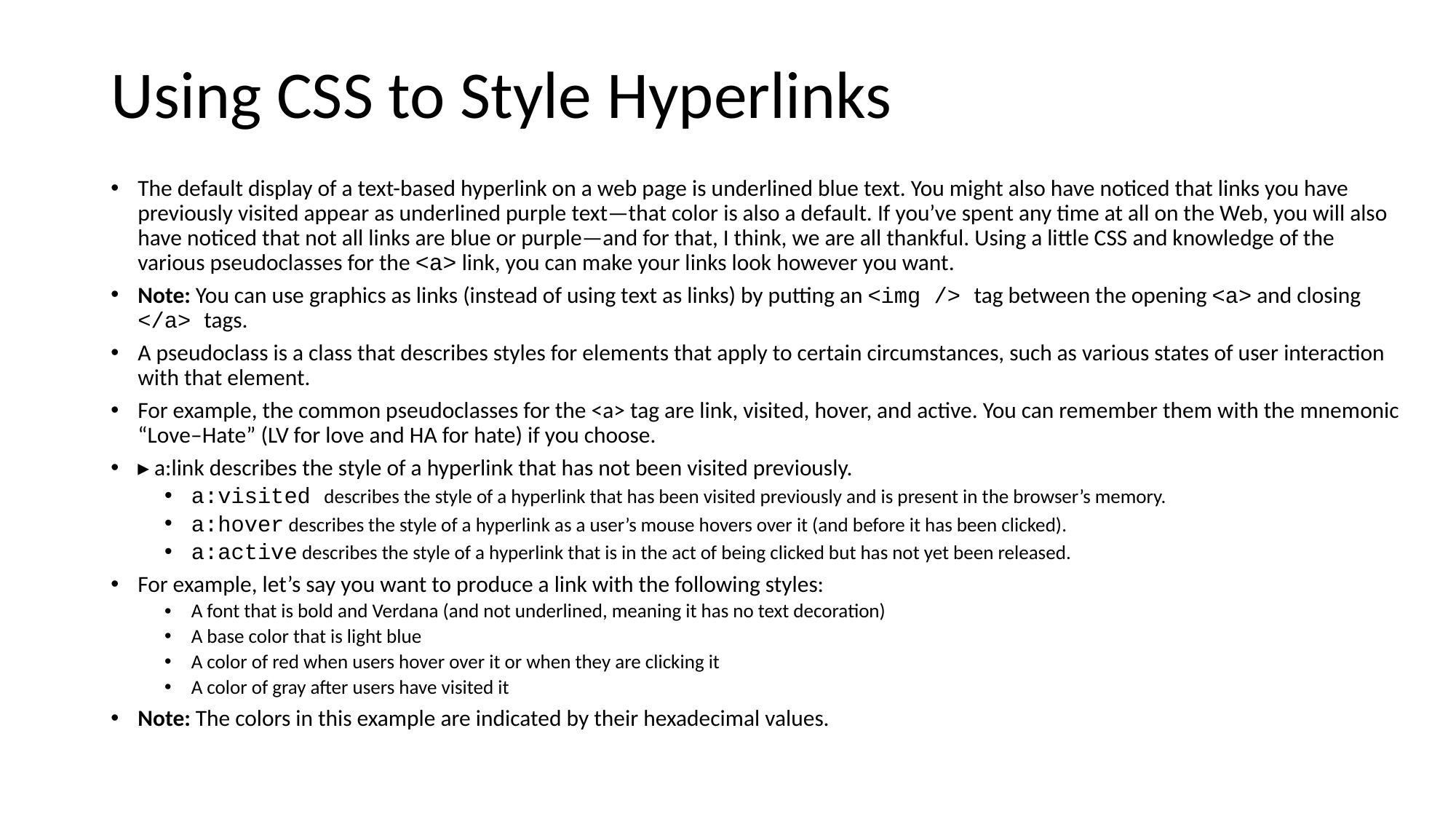

# Using CSS to Style Hyperlinks
The default display of a text-based hyperlink on a web page is underlined blue text. You might also have noticed that links you have previously visited appear as underlined purple text—that color is also a default. If you’ve spent any time at all on the Web, you will also have noticed that not all links are blue or purple—and for that, I think, we are all thankful. Using a little CSS and knowledge of the various pseudoclasses for the <a> link, you can make your links look however you want.
Note: You can use graphics as links (instead of using text as links) by putting an <img /> tag between the opening <a> and closing </a> tags.
A pseudoclass is a class that describes styles for elements that apply to certain circumstances, such as various states of user interaction with that element.
For example, the common pseudoclasses for the <a> tag are link, visited, hover, and active. You can remember them with the mnemonic “Love–Hate” (LV for love and HA for hate) if you choose.
▸ a:link describes the style of a hyperlink that has not been visited previously.
a:visited describes the style of a hyperlink that has been visited previously and is present in the browser’s memory.
a:hover describes the style of a hyperlink as a user’s mouse hovers over it (and before it has been clicked).
a:active describes the style of a hyperlink that is in the act of being clicked but has not yet been released.
For example, let’s say you want to produce a link with the following styles:
A font that is bold and Verdana (and not underlined, meaning it has no text decoration)
A base color that is light blue
A color of red when users hover over it or when they are clicking it
A color of gray after users have visited it
Note: The colors in this example are indicated by their hexadecimal values.